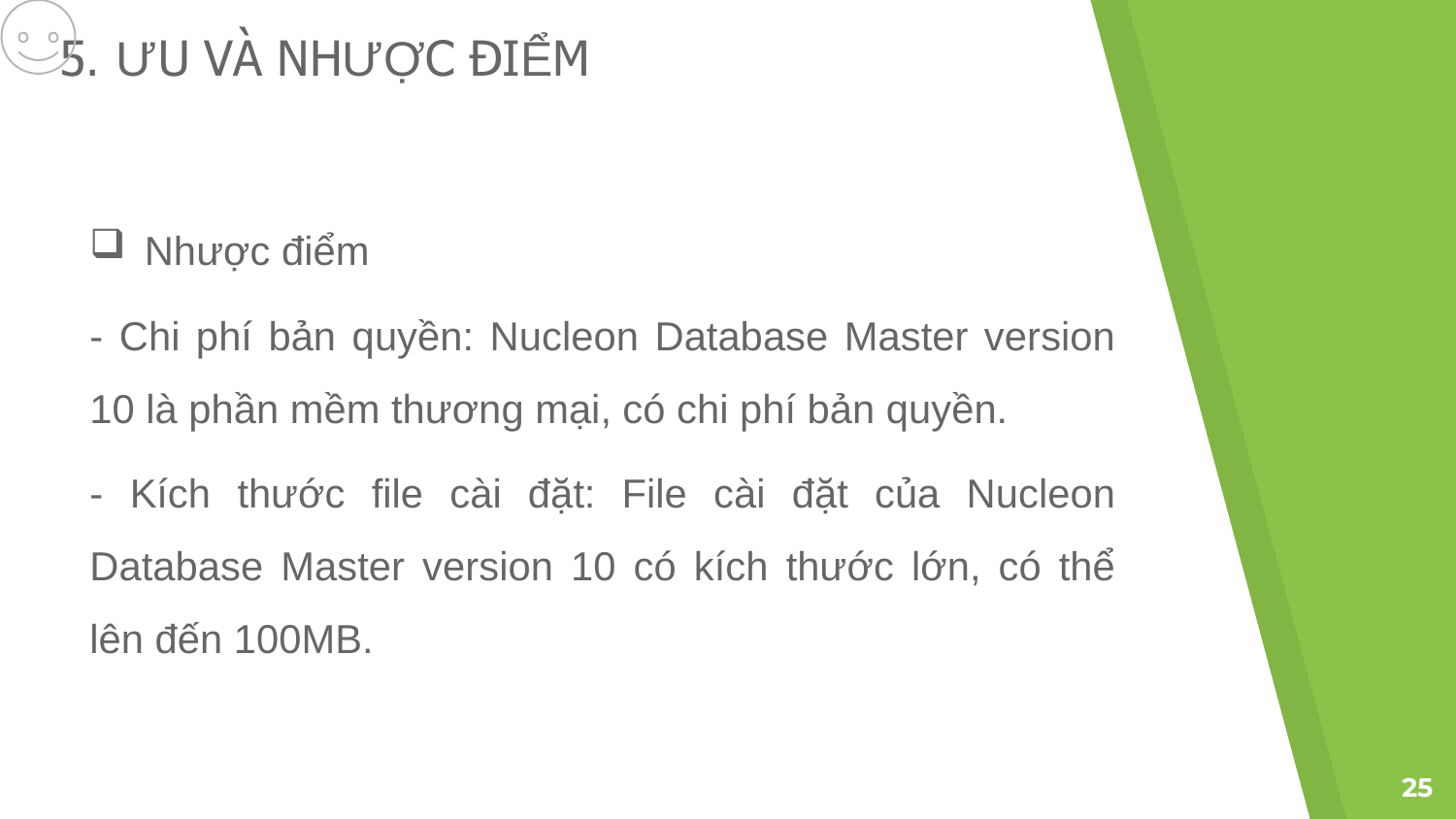

5. ƯU VÀ NHƯỢC ĐIỂM
Nhược điểm
- Chi phí bản quyền: Nucleon Database Master version 10 là phần mềm thương mại, có chi phí bản quyền.
- Kích thước file cài đặt: File cài đặt của Nucleon Database Master version 10 có kích thước lớn, có thể lên đến 100MB.

25